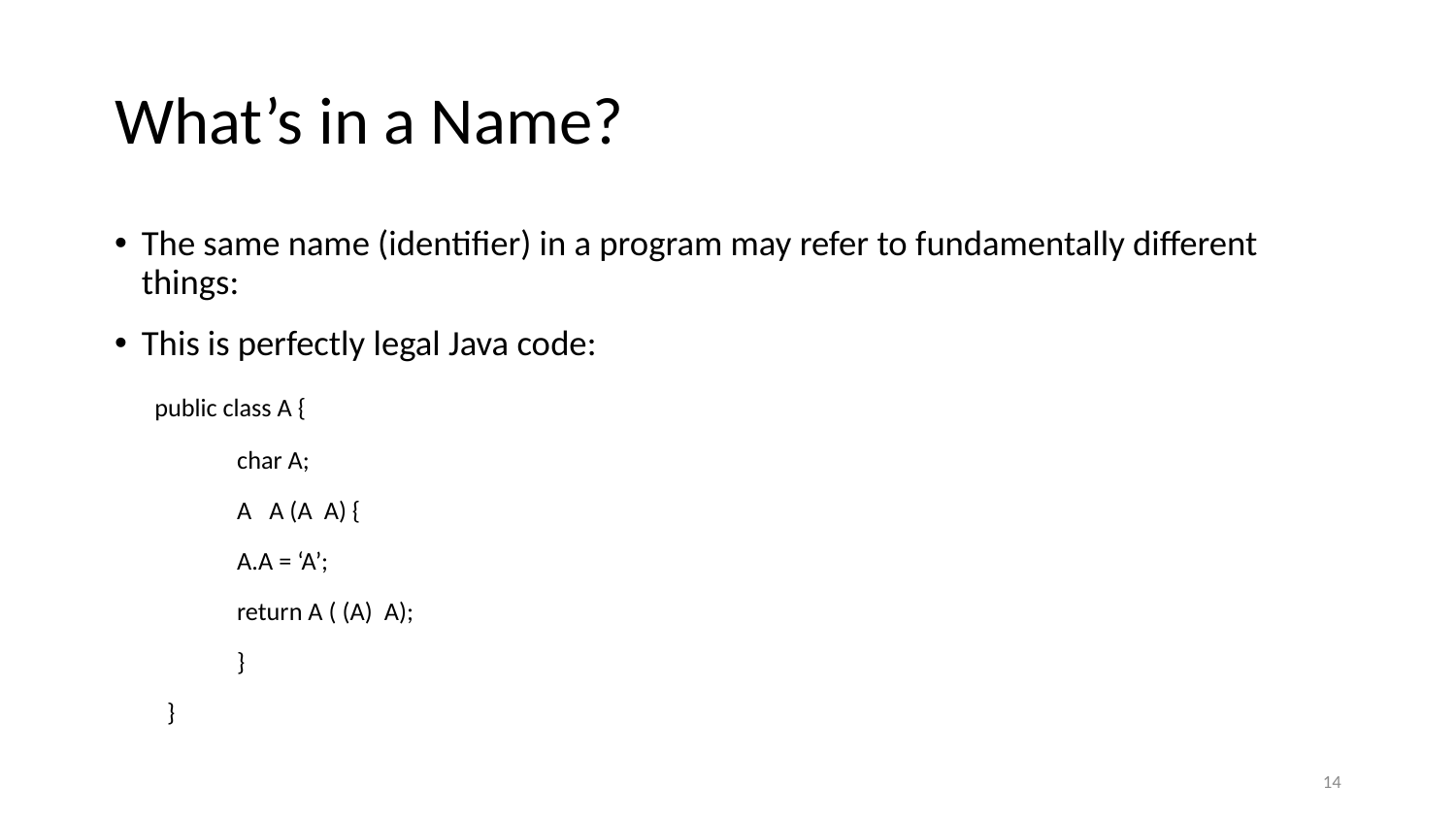

# What’s in a Name?
The same name (identifier) in a program may refer to fundamentally different things:
This is perfectly legal Java code:
     public class A {
	char A;
	A   A (A  A) {
		A.A = ‘A’;
		return A ( (A)  A);
	}
         }
14